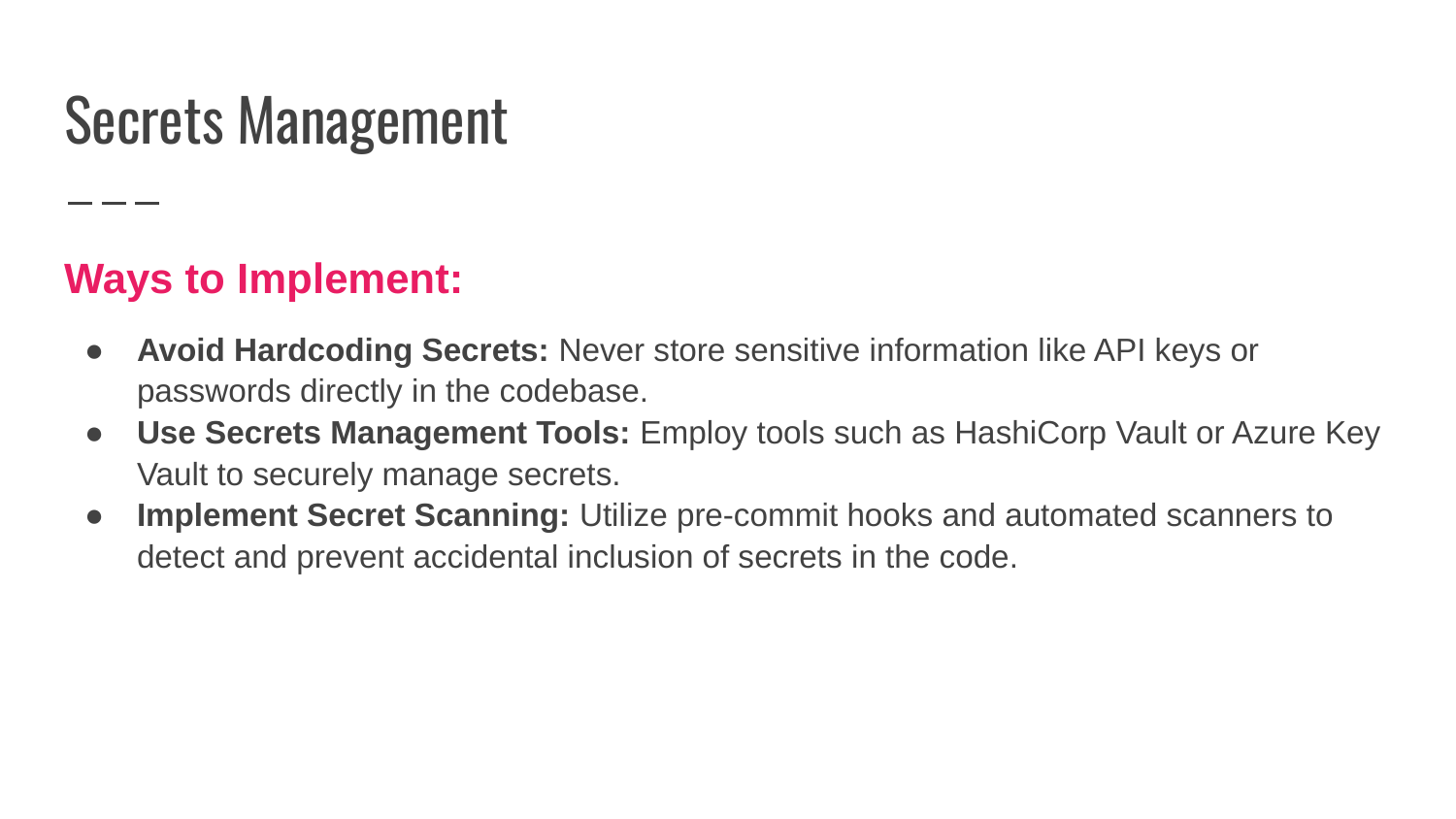

# Secrets Management
Ways to Implement:
Avoid Hardcoding Secrets: Never store sensitive information like API keys or passwords directly in the codebase.
Use Secrets Management Tools: Employ tools such as HashiCorp Vault or Azure Key Vault to securely manage secrets.
Implement Secret Scanning: Utilize pre-commit hooks and automated scanners to detect and prevent accidental inclusion of secrets in the code.